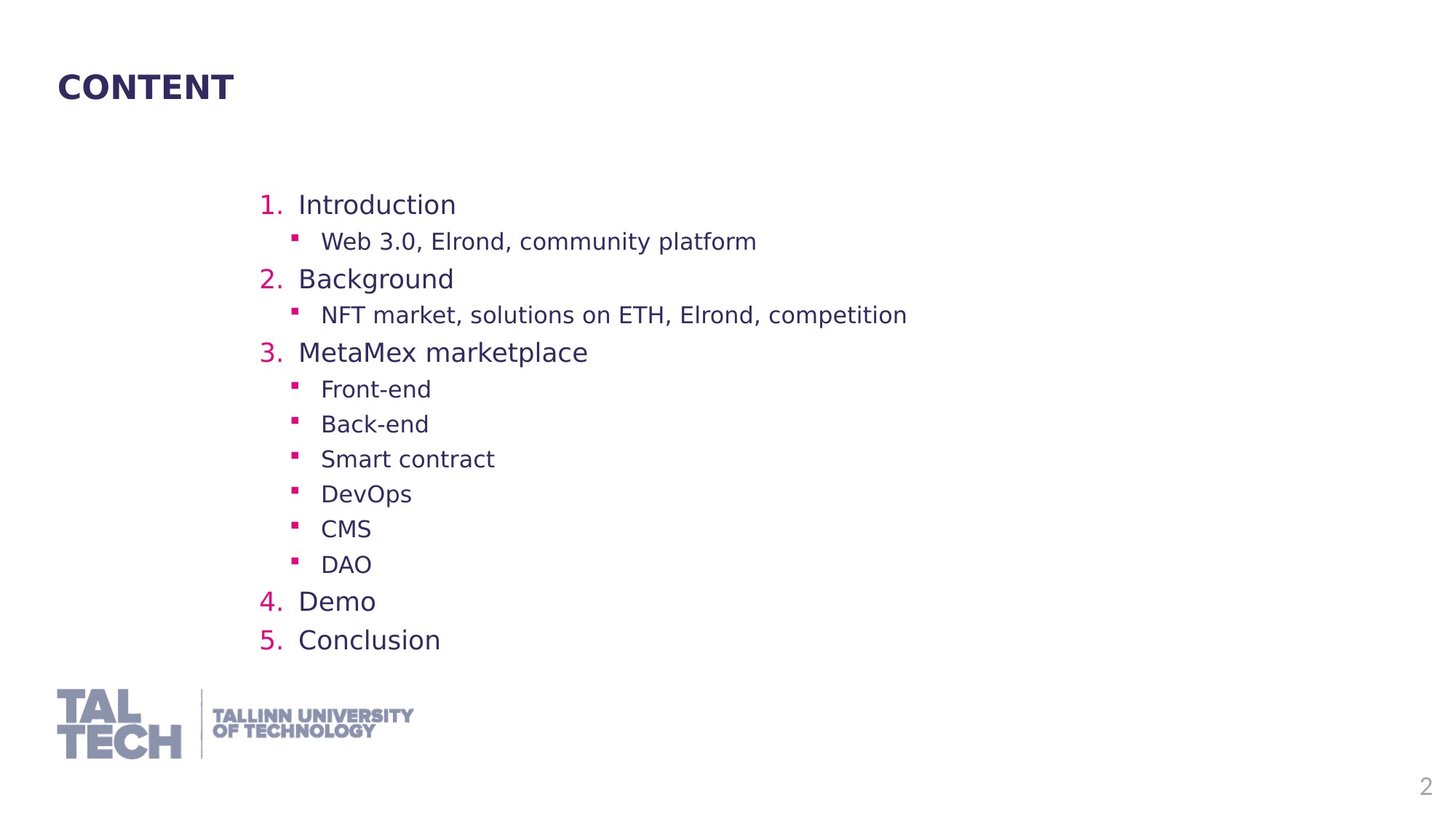

Content
Introduction
Web 3.0, Elrond, community platform
Background
NFT market, solutions on ETH, Elrond, competition
MetaMex marketplace
Front-end
Back-end
Smart contract
DevOps
CMS
DAO
Demo
Conclusion

2